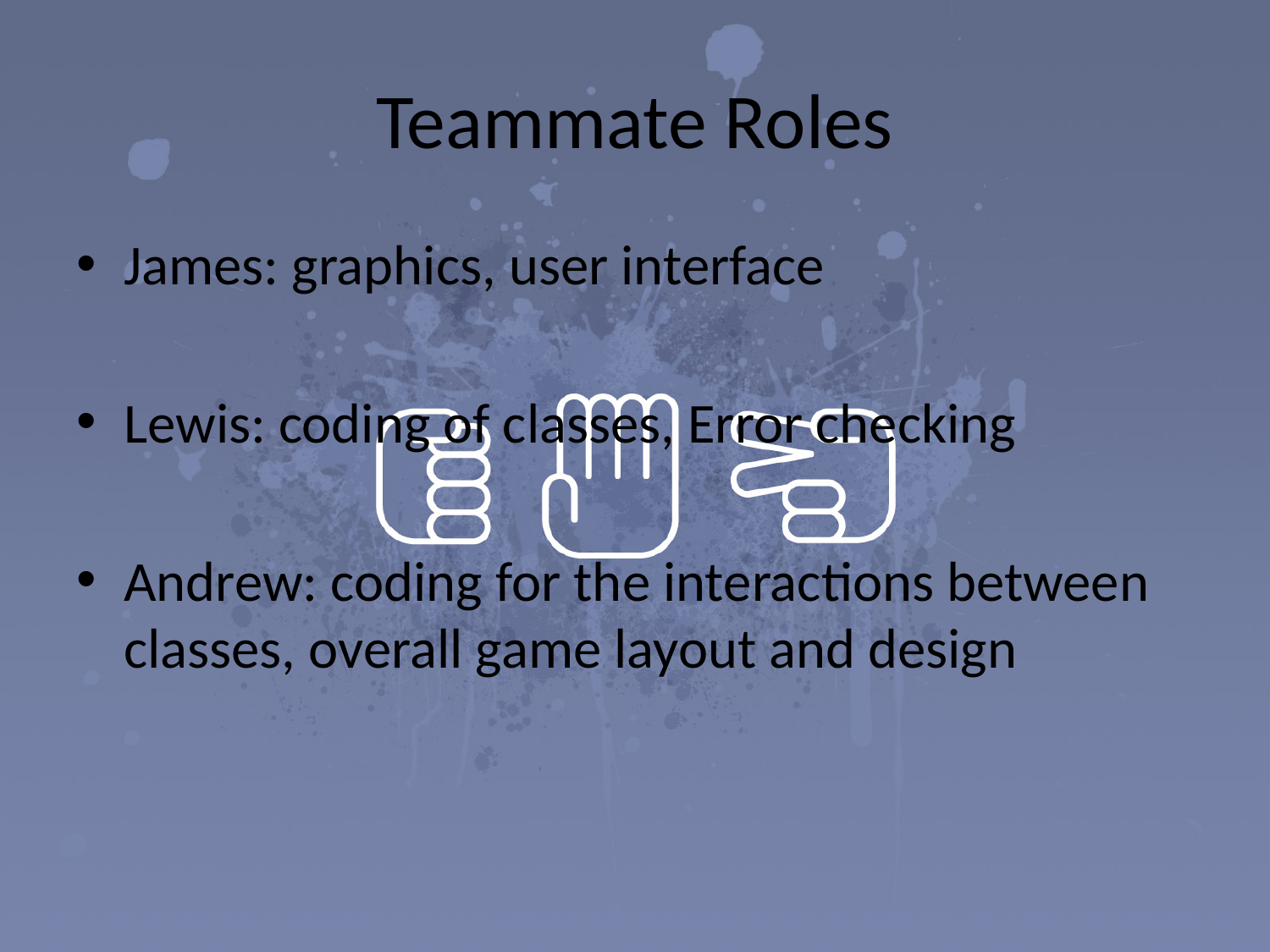

# Teammate Roles
James: graphics, user interface

Lewis: coding of classes, Error checking

Andrew: coding for the interactions between classes, overall game layout and design